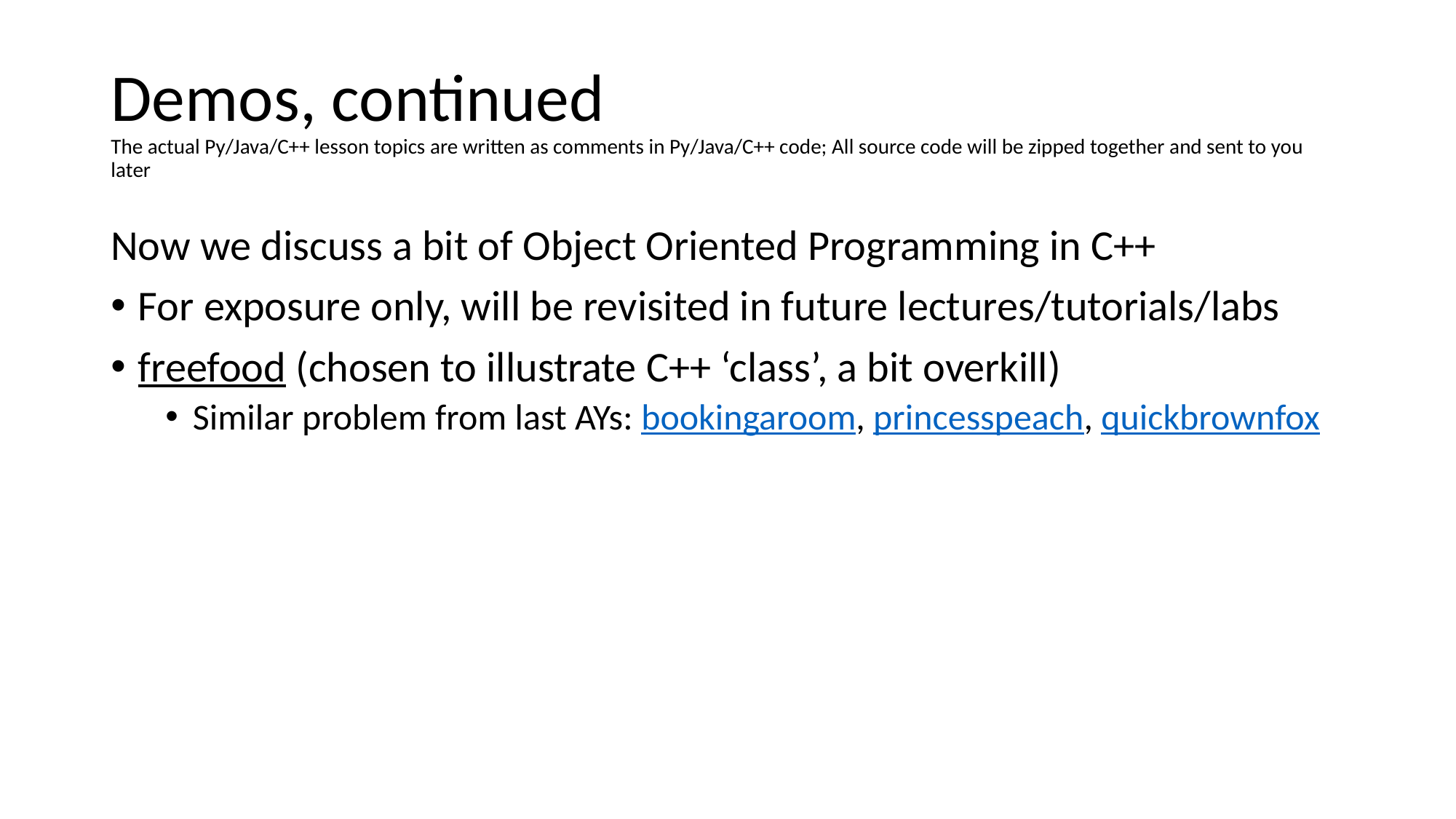

# Demos, continued The actual Py/Java/C++ lesson topics are written as comments in Py/Java/C++ code; All source code will be zipped together and sent to you later
Now we discuss a bit of Object Oriented Programming in C++
For exposure only, will be revisited in future lectures/tutorials/labs
freefood (chosen to illustrate C++ ‘class’, a bit overkill)
Similar problem from last AYs: bookingaroom, princesspeach, quickbrownfox